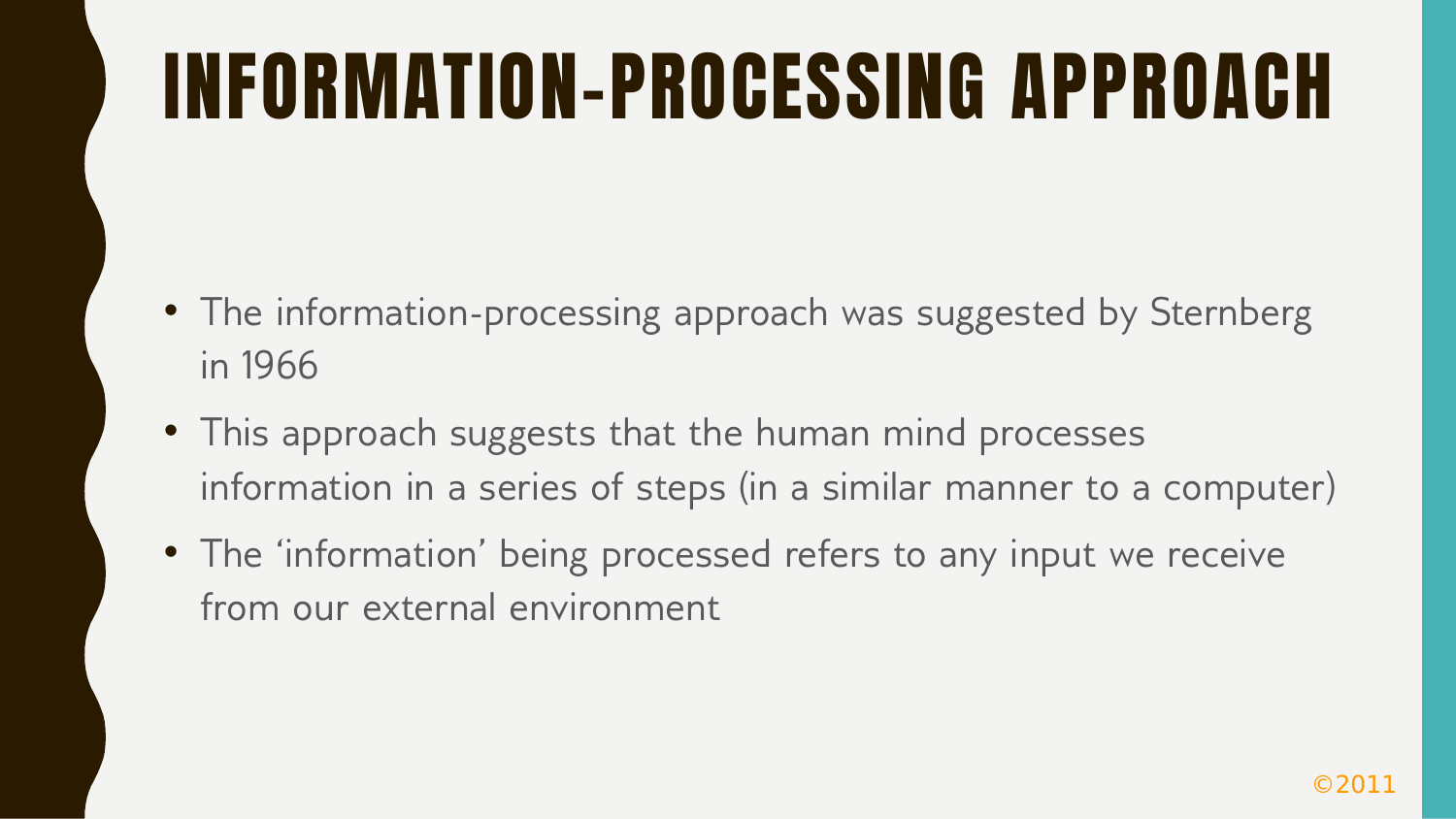

# Information-Processing Approach
The information-processing approach was suggested by Sternberg in 1966
This approach suggests that the human mind processes information in a series of steps (in a similar manner to a computer)
The ‘information’ being processed refers to any input we receive from our external environment